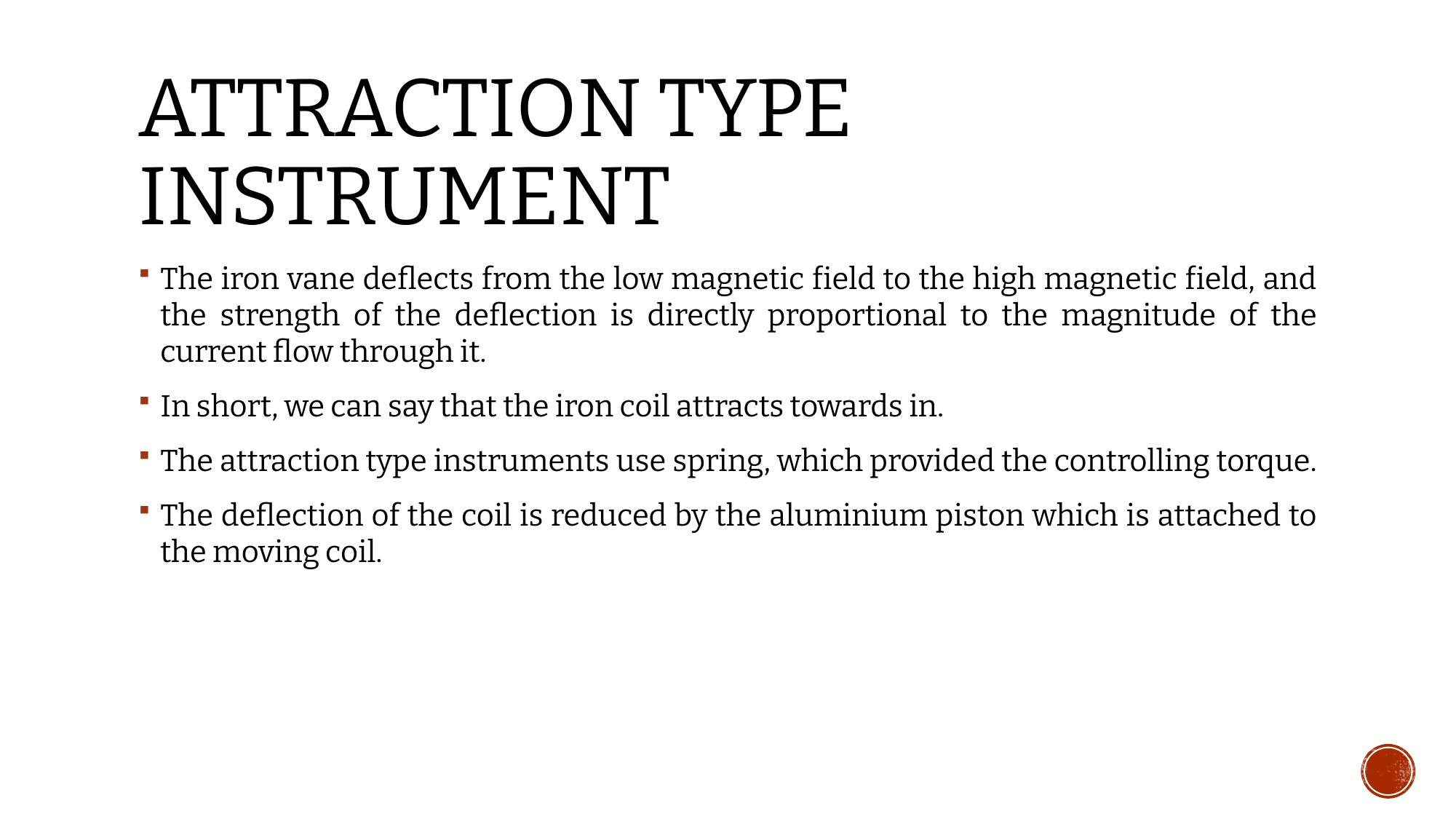

# Attraction Type Instrument
The iron vane deflects from the low magnetic field to the high magnetic field, and the strength of the deflection is directly proportional to the magnitude of the current flow through it.
In short, we can say that the iron coil attracts towards in.
The attraction type instruments use spring, which provided the controlling torque.
The deflection of the coil is reduced by the aluminium piston which is attached to the moving coil.